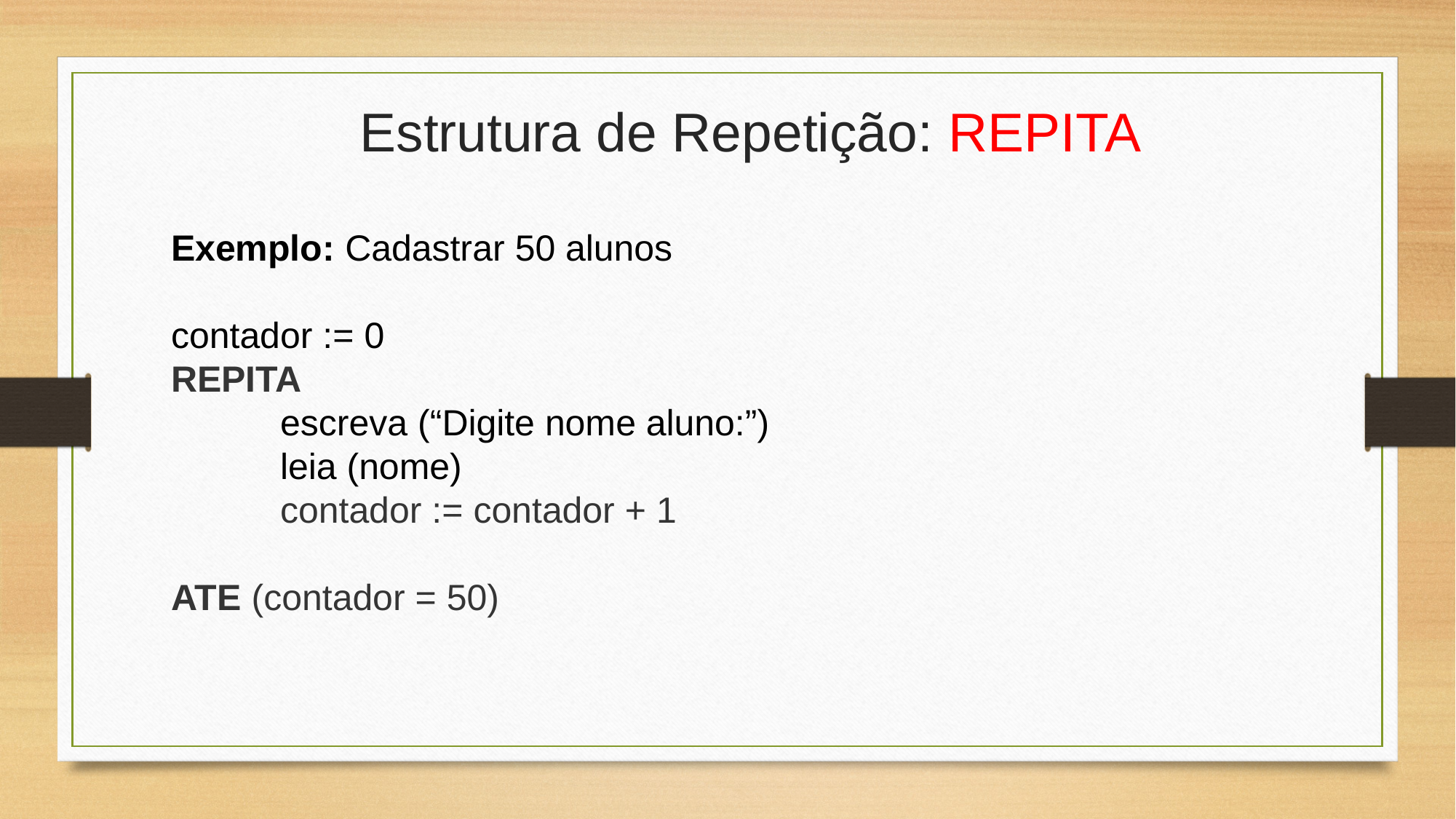

Estrutura de Repetição: REPITA
Exemplo: Cadastrar 50 alunos

contador := 0
REPITA
	escreva (“Digite nome aluno:”)
	leia (nome)
	contador := contador + 1

ATE (contador = 50)